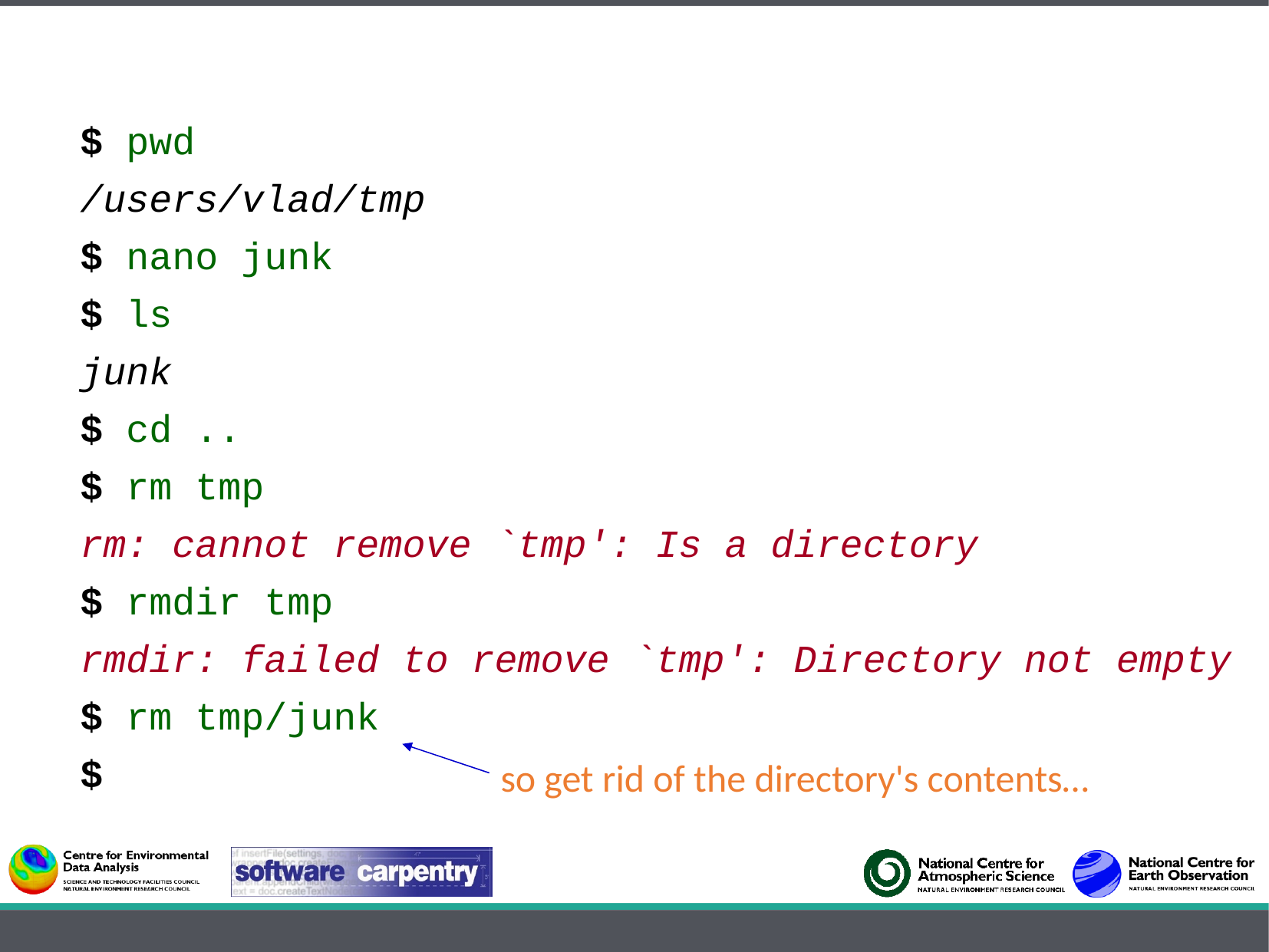

$ pwd
/users/vlad/tmp
$ nano junk
$ ls
junk
$ cd ..
$ rm tmp
rm: cannot remove `tmp': Is a directory
$ rmdir tmp
rmdir: failed to remove `tmp': Directory not empty
$ rm tmp/junk
$
so get rid of the directory's contents…